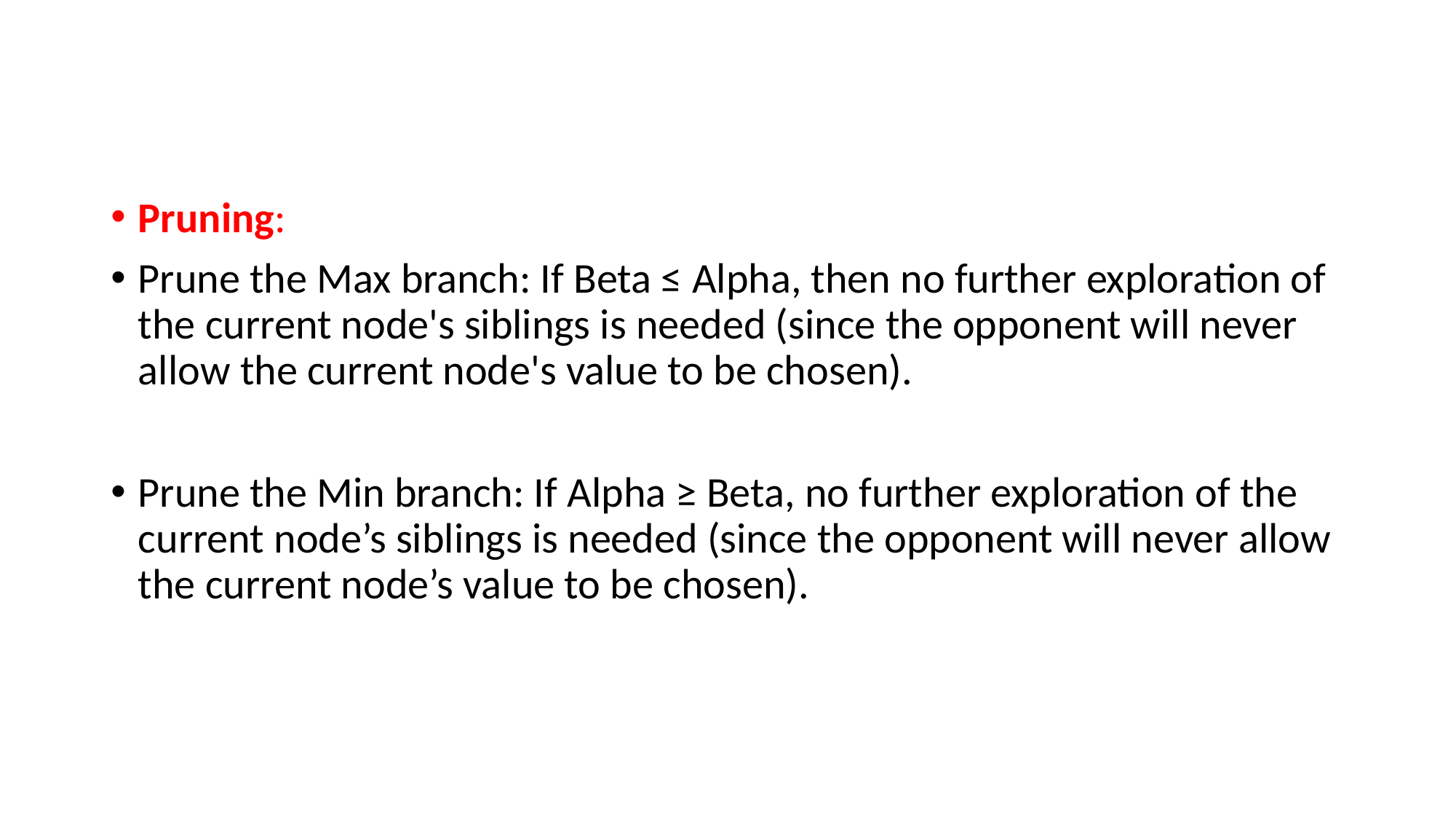

#
Pruning:
Prune the Max branch: If Beta ≤ Alpha, then no further exploration of the current node's siblings is needed (since the opponent will never allow the current node's value to be chosen).

Prune the Min branch: If Alpha ≥ Beta, no further exploration of the current node’s siblings is needed (since the opponent will never allow the current node’s value to be chosen).